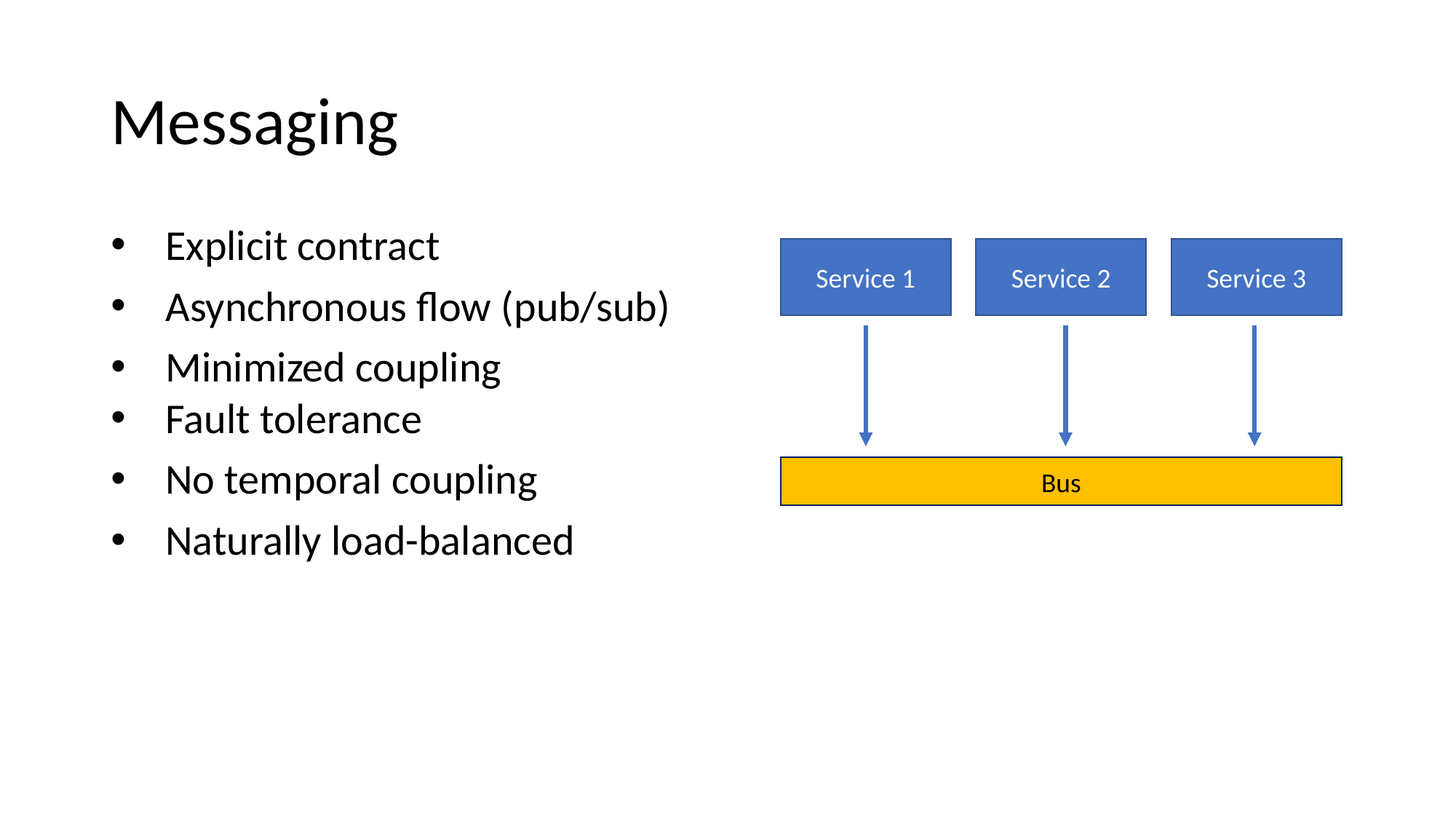

# Messaging
Explicit contract
Asynchronous flow (pub/sub)
Minimized coupling
Fault tolerance
No temporal coupling
Naturally load-balanced

Service 1
Service 2
Service 3
Bus